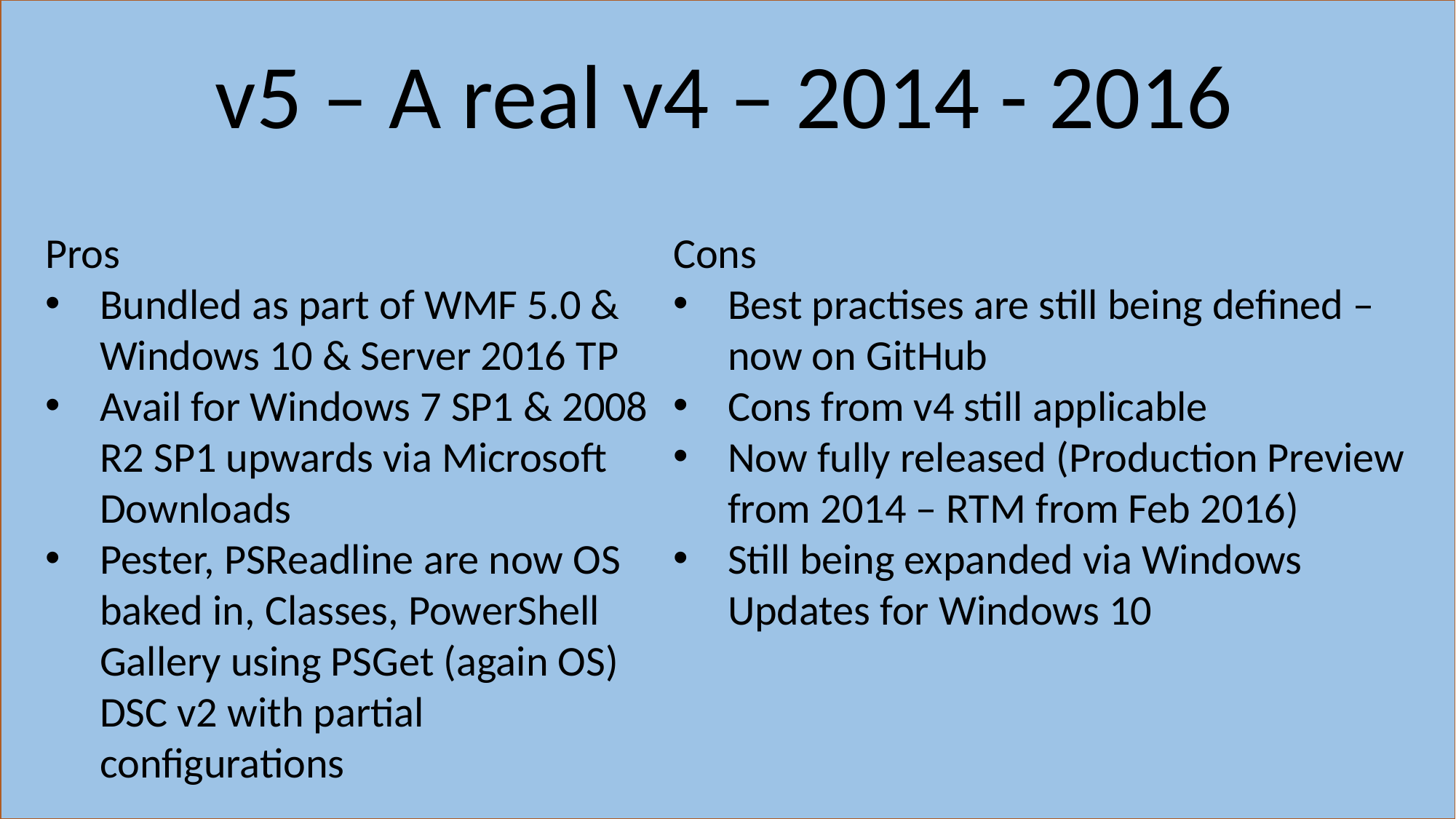

# v5 – A real v4 – 2014 - 2016
Pros
Bundled as part of WMF 5.0 & Windows 10 & Server 2016 TP
Avail for Windows 7 SP1 & 2008 R2 SP1 upwards via Microsoft Downloads
Pester, PSReadline are now OS baked in, Classes, PowerShell Gallery using PSGet (again OS) DSC v2 with partial configurations
Cons
Best practises are still being defined – now on GitHub
Cons from v4 still applicable
Now fully released (Production Preview from 2014 – RTM from Feb 2016)
Still being expanded via Windows Updates for Windows 10